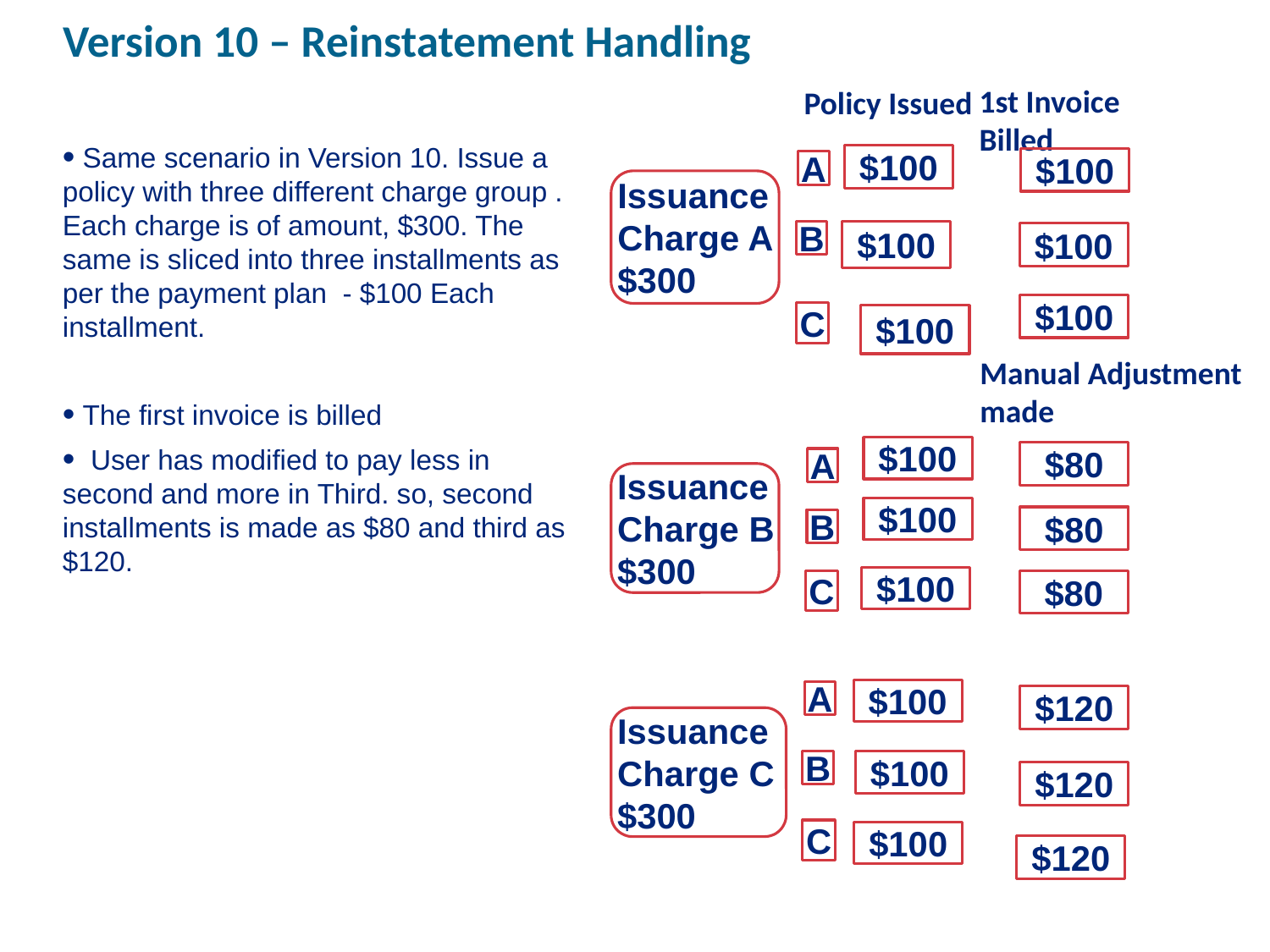

Version 10 – Reinstatement Handling
1st Invoice
Billed
Policy Issued

$100
Issuance
Charge A
$300
$100
$100
Issuance
Charge B
$300
$100
$100
$100
Issuance
Charge C
$300
$100
$100
A
B
C
A
B
C
A
B
C
$100
$100
$100
$100
Manual Adjustment made
$80
$80
$80
$120
$120
$120
 Same scenario in Version 10. Issue a policy with three different charge group . Each charge is of amount, $300. The same is sliced into three installments as per the payment plan  - $100 Each installment.

 The first invoice is billed
  User has modified to pay less in second and more in Third. so, second installments is made as $80 and third as $120.